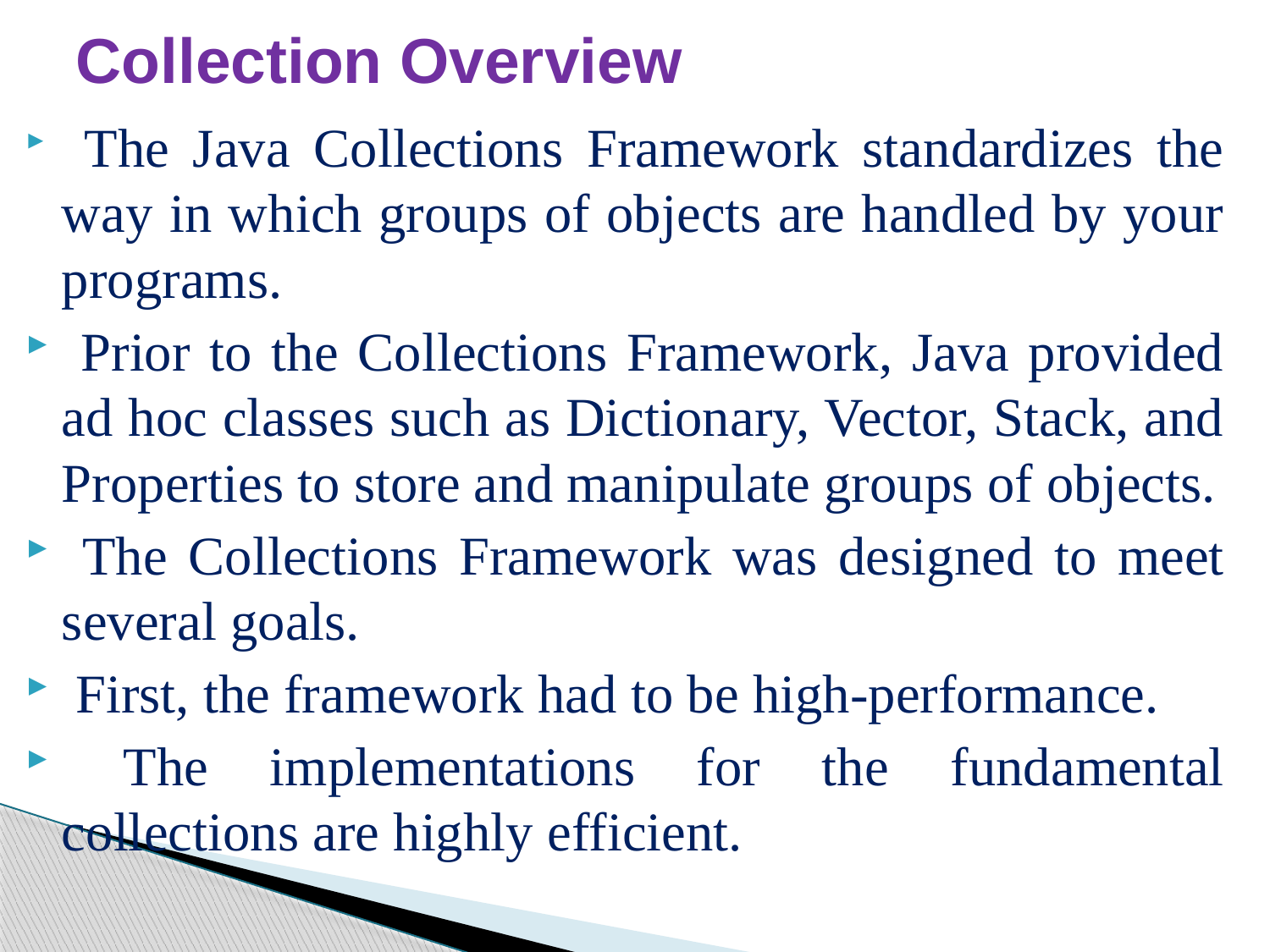

# Collection Overview
 The Java Collections Framework standardizes the way in which groups of objects are handled by your programs.
 Prior to the Collections Framework, Java provided ad hoc classes such as Dictionary, Vector, Stack, and Properties to store and manipulate groups of objects.
 The Collections Framework was designed to meet several goals.
 First, the framework had to be high-performance.
 The implementations for the fundamental collections are highly efficient.